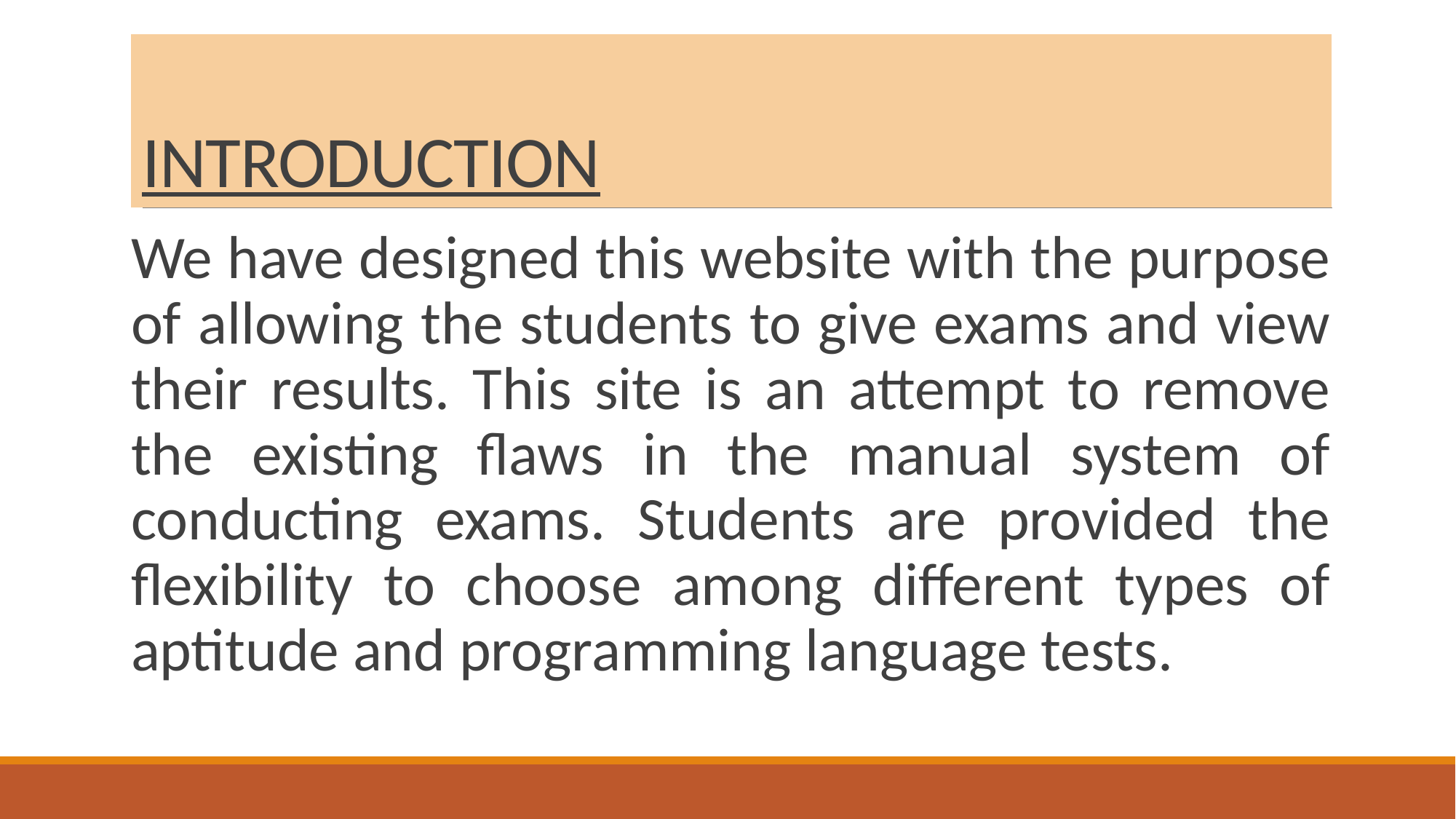

# INTRODUCTION
We have designed this website with the purpose of allowing the students to give exams and view their results. This site is an attempt to remove the existing flaws in the manual system of conducting exams. Students are provided the flexibility to choose among different types of aptitude and programming language tests.